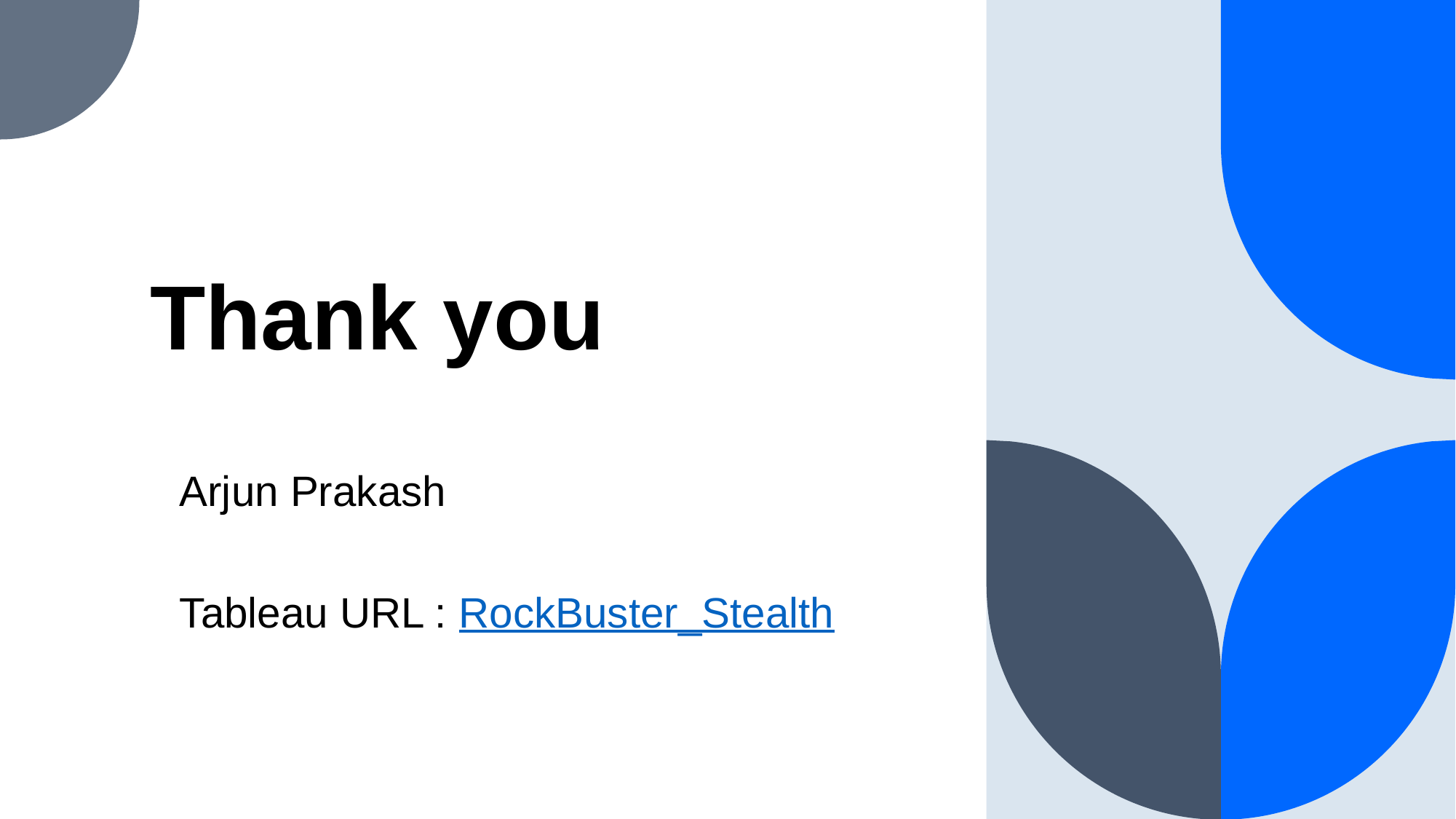

# Thank you
Arjun Prakash​

Tableau URL : RockBuster_Stealth